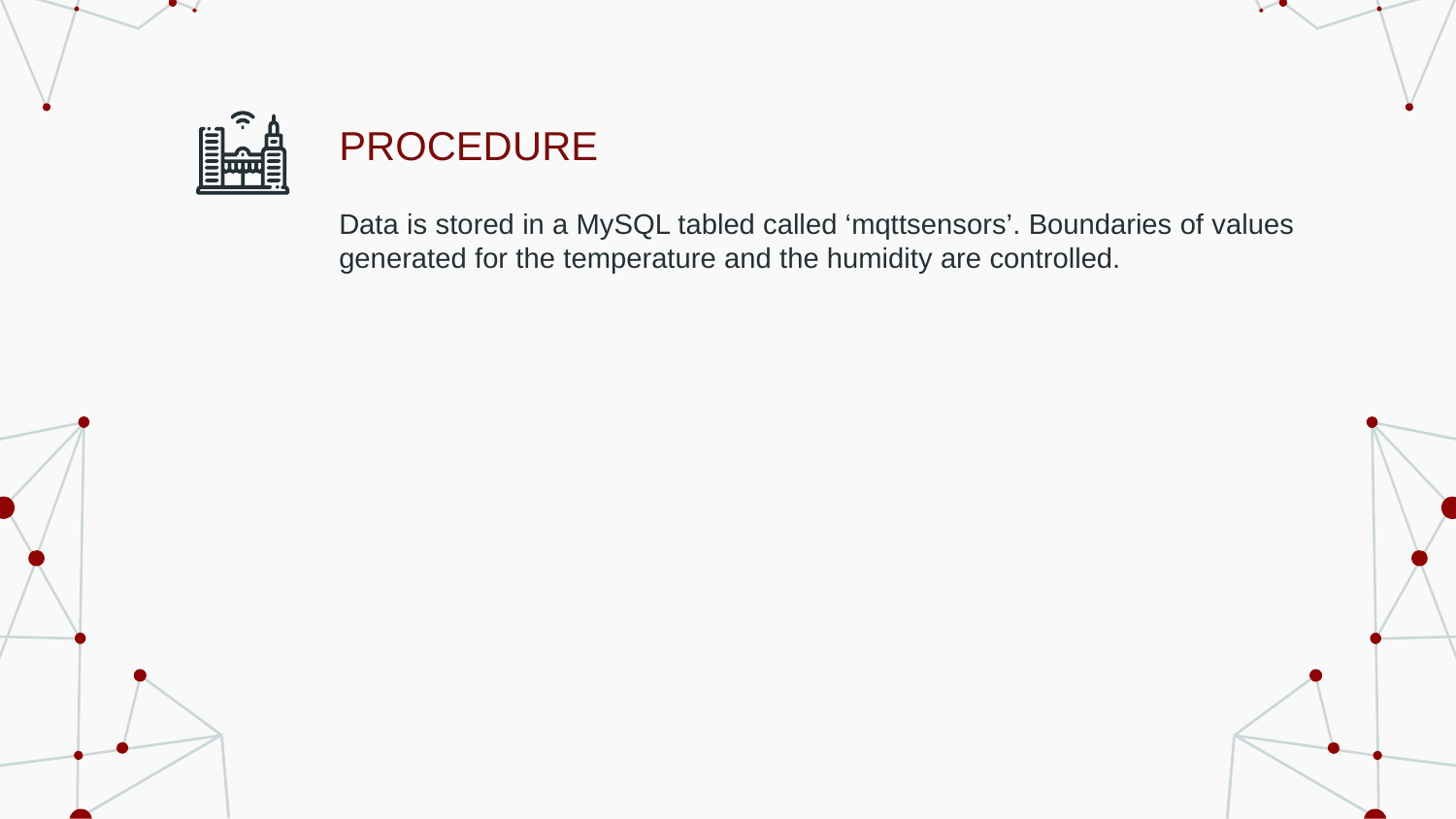

PROCEDURE

Data is stored in a MySQL tabled called ‘mqttsensors’. Boundaries of values generated for the temperature and the humidity are controlled.